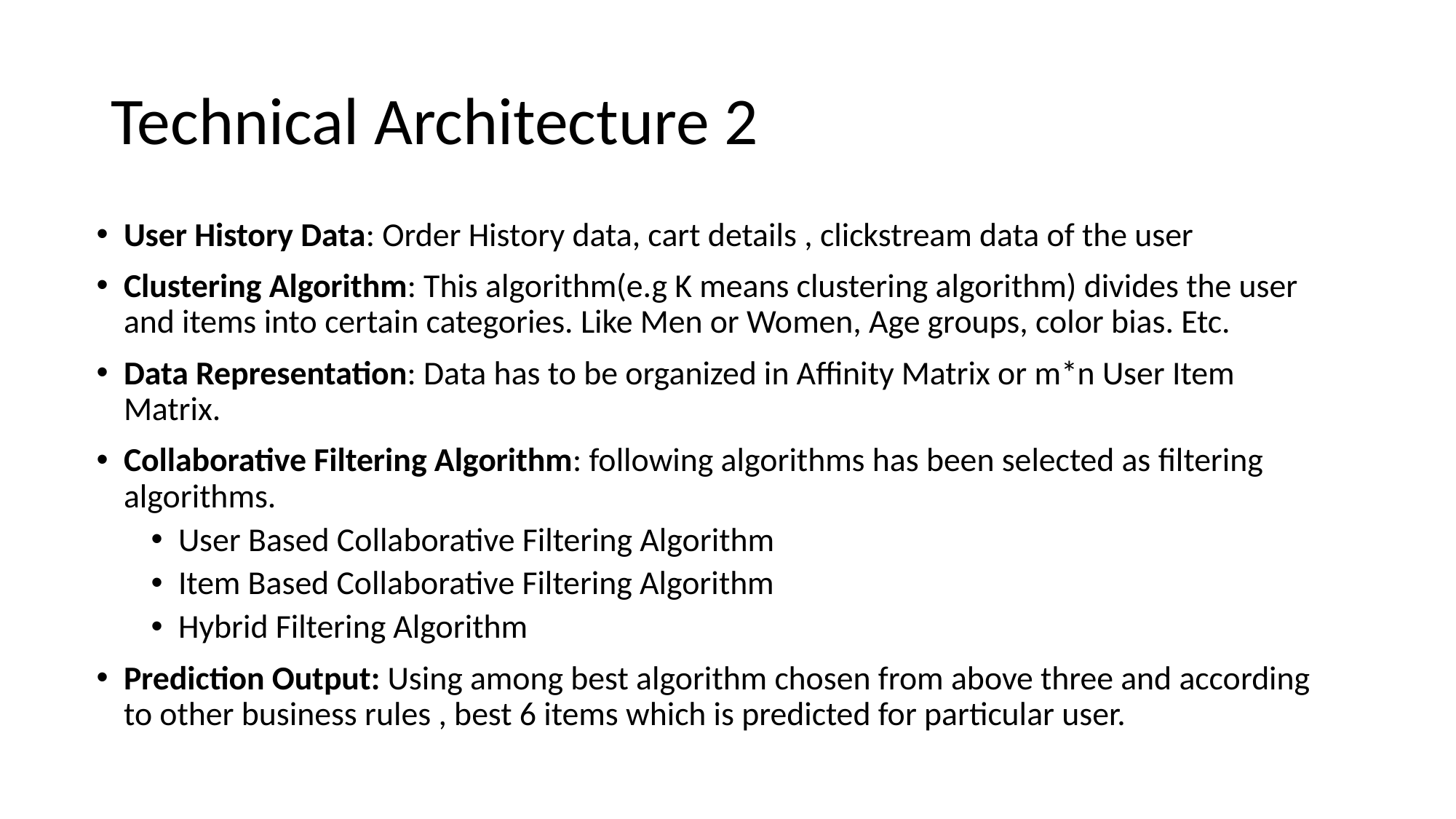

# Technical Architecture 2

User History Data: Order History data, cart details , clickstream data of the user
Clustering Algorithm: This algorithm(e.g K means clustering algorithm) divides the user and items into certain categories. Like Men or Women, Age groups, color bias. Etc.
Data Representation: Data has to be organized in Affinity Matrix or m*n User Item Matrix.
Collaborative Filtering Algorithm: following algorithms has been selected as filtering algorithms.
User Based Collaborative Filtering Algorithm
Item Based Collaborative Filtering Algorithm
Hybrid Filtering Algorithm
Prediction Output: Using among best algorithm chosen from above three and according to other business rules , best 6 items which is predicted for particular user.